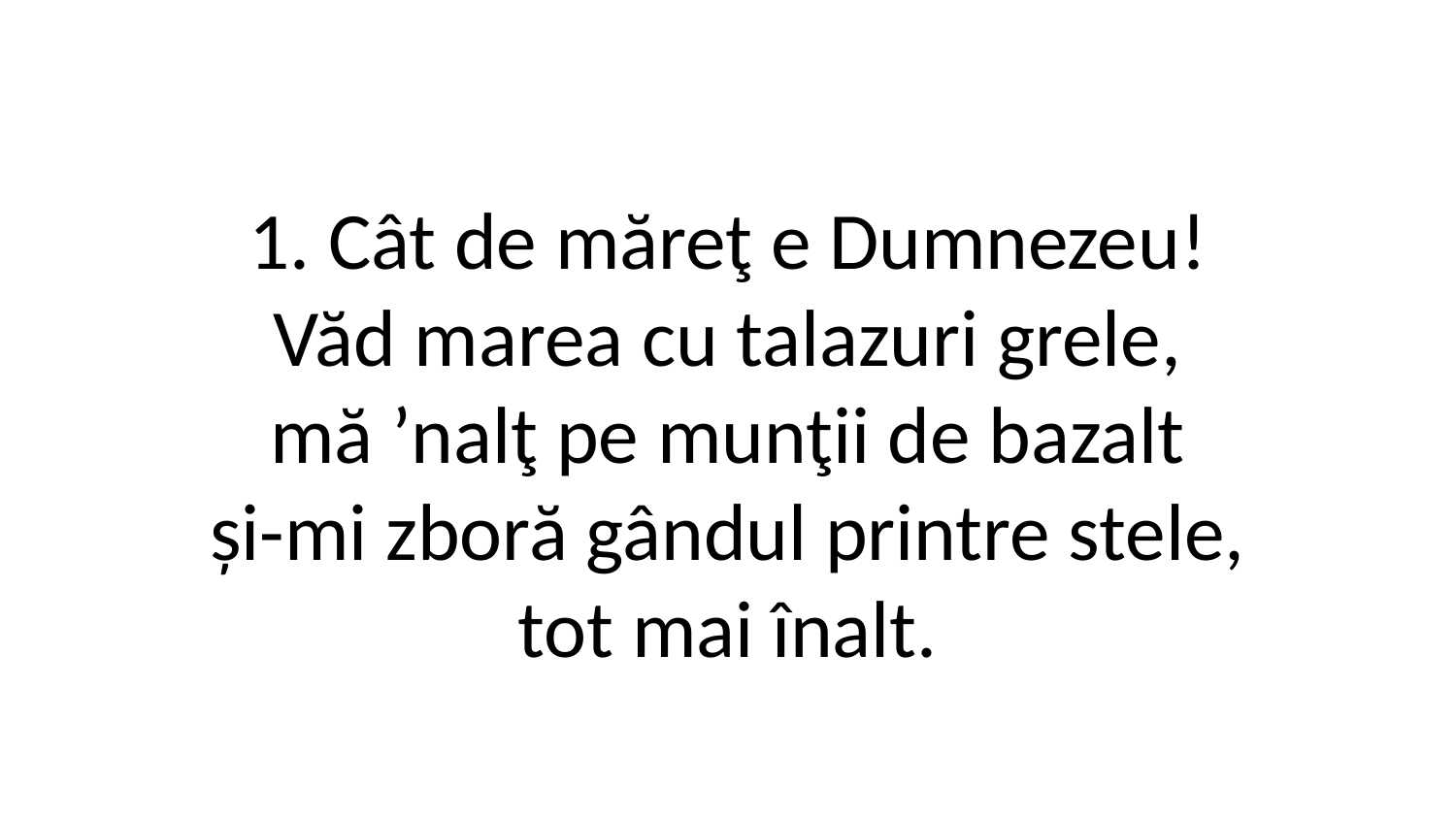

1. Cât de măreţ e Dumnezeu!
Văd marea cu talazuri grele,
mă ʼnalţ pe munţii de bazalt
și-mi zboră gândul printre stele,
tot mai înalt.